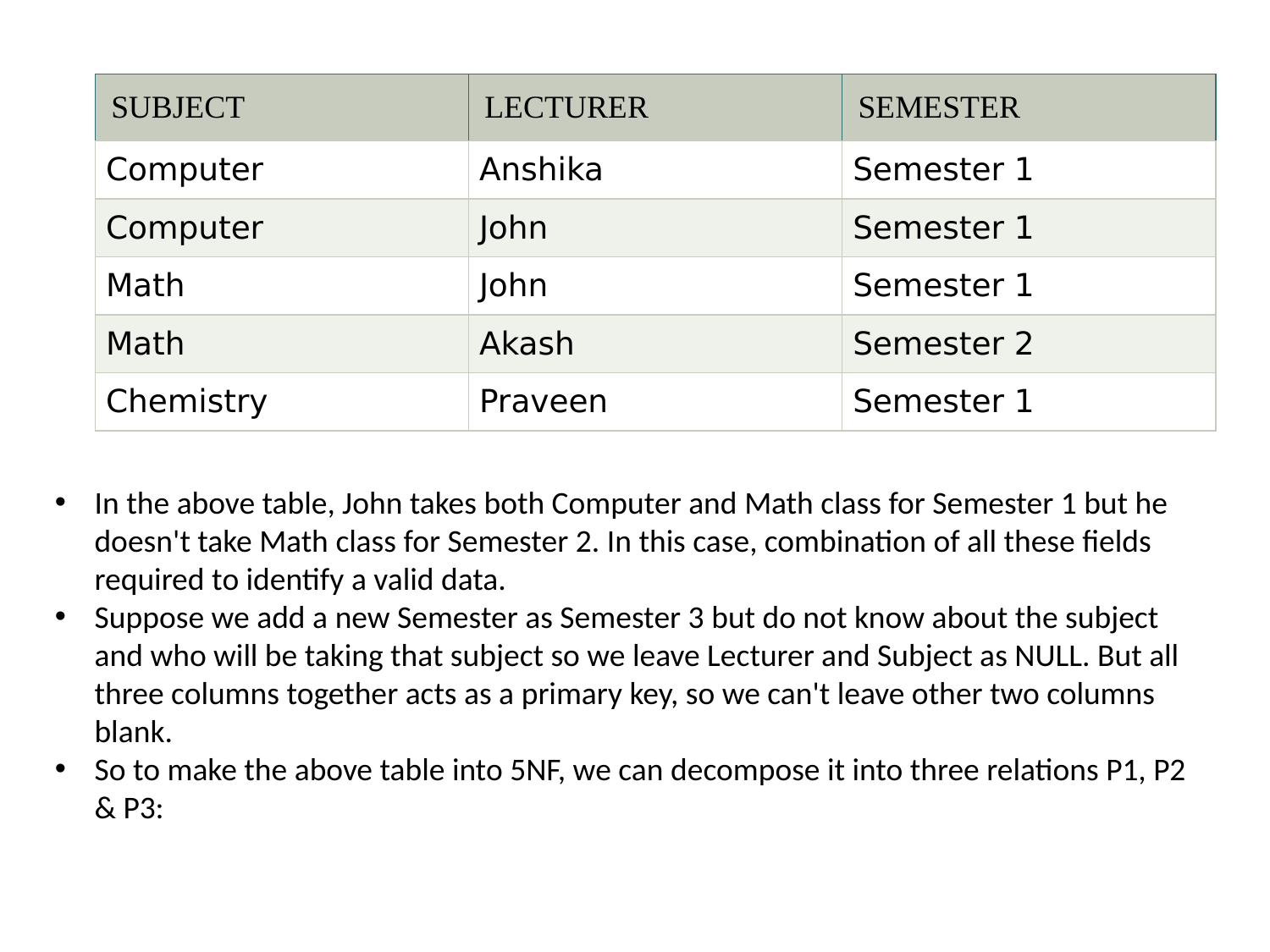

#
| SUBJECT | LECTURER | SEMESTER |
| --- | --- | --- |
| Computer | Anshika | Semester 1 |
| Computer | John | Semester 1 |
| Math | John | Semester 1 |
| Math | Akash | Semester 2 |
| Chemistry | Praveen | Semester 1 |
In the above table, John takes both Computer and Math class for Semester 1 but he doesn't take Math class for Semester 2. In this case, combination of all these fields required to identify a valid data.
Suppose we add a new Semester as Semester 3 but do not know about the subject and who will be taking that subject so we leave Lecturer and Subject as NULL. But all three columns together acts as a primary key, so we can't leave other two columns blank.
So to make the above table into 5NF, we can decompose it into three relations P1, P2 & P3: